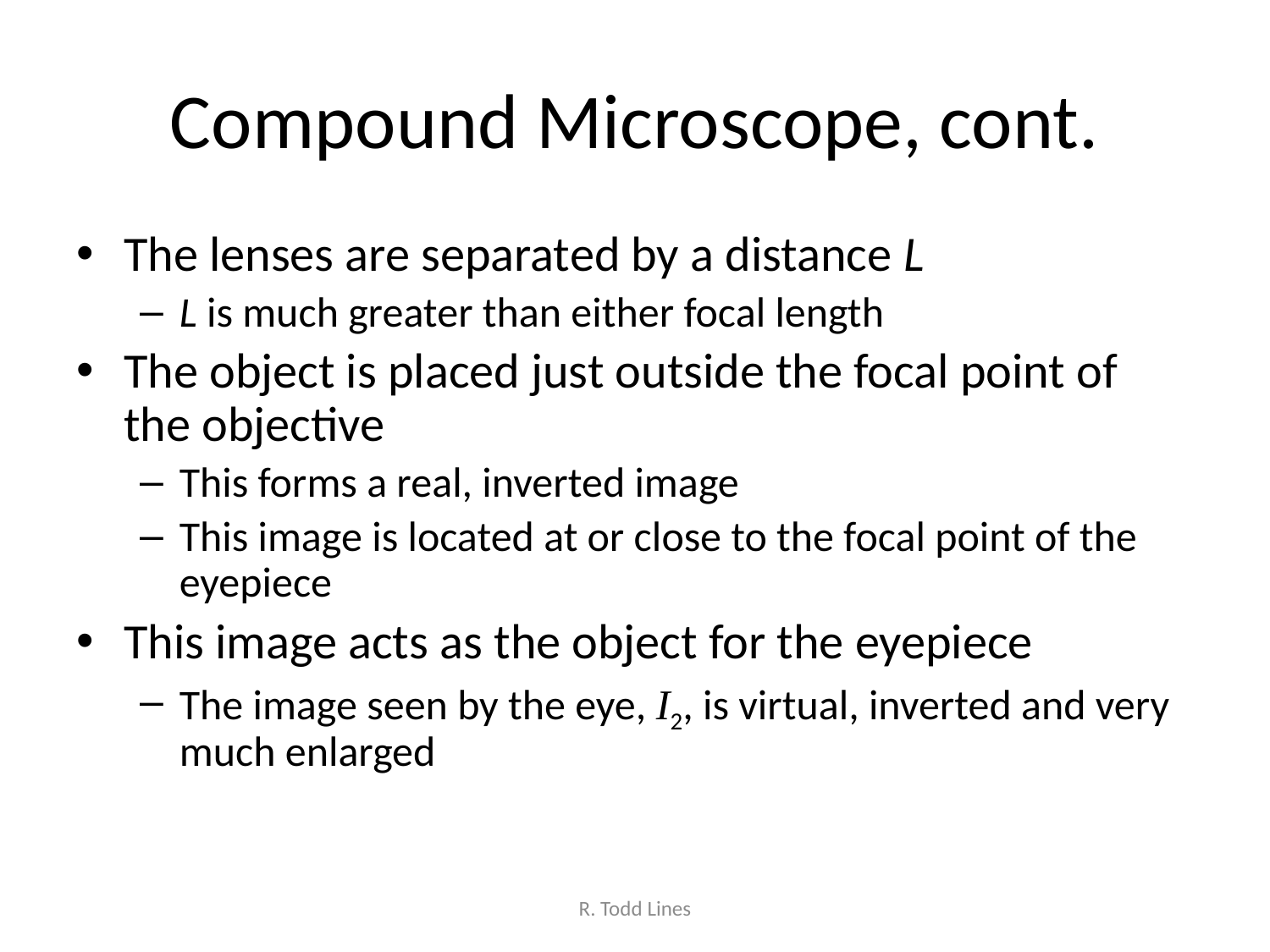

# Compound Microscope, cont.
The lenses are separated by a distance L
L is much greater than either focal length
The object is placed just outside the focal point of the objective
This forms a real, inverted image
This image is located at or close to the focal point of the eyepiece
This image acts as the object for the eyepiece
The image seen by the eye, I2, is virtual, inverted and very much enlarged
R. Todd Lines